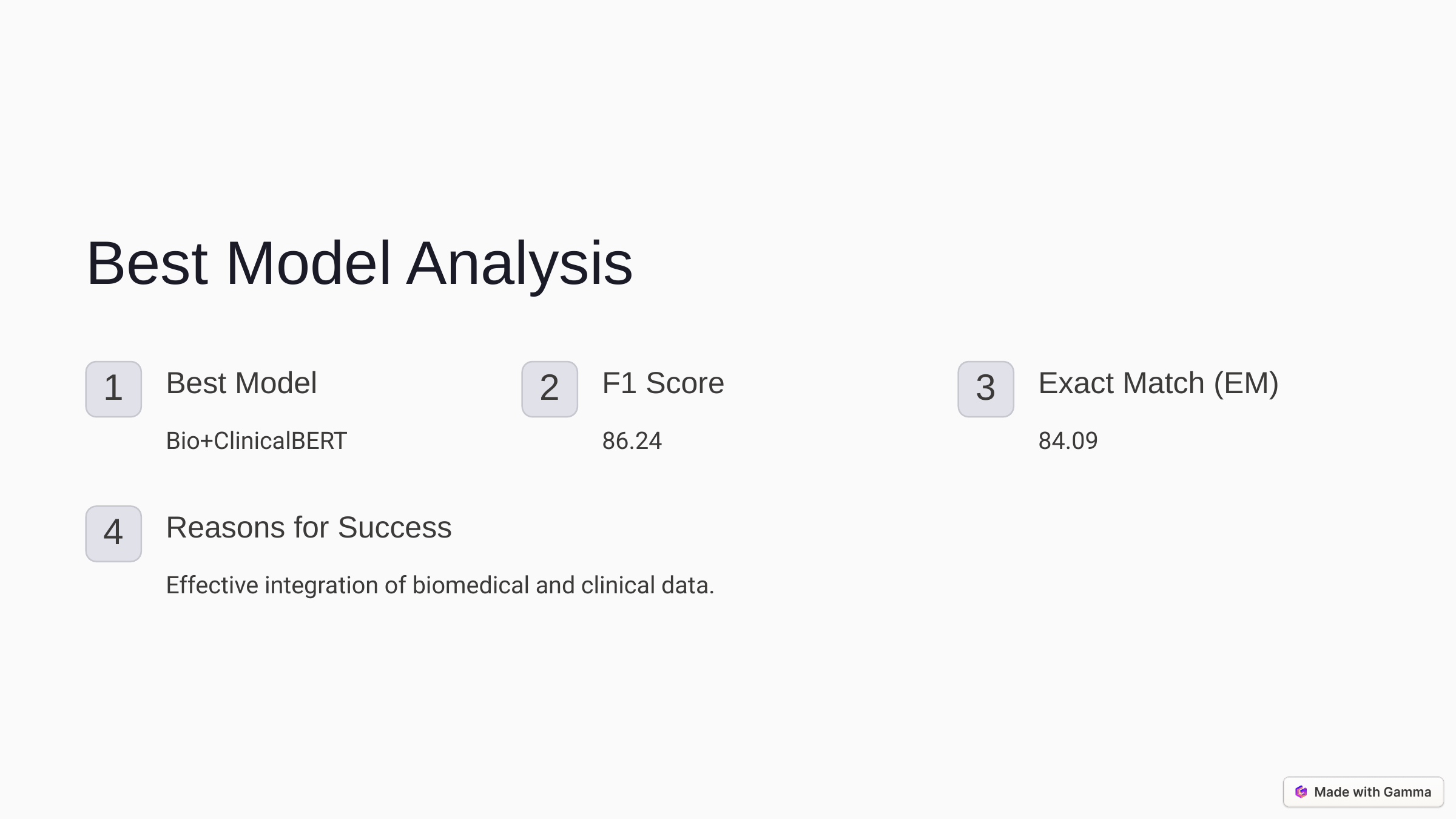

Best Model Analysis

Best Model

F1 Score

Exact Match (EM)
1
2
3
Bio+ClinicalBERT
86.24
84.09

Reasons for Success
4
Effective integration of biomedical and clinical data.